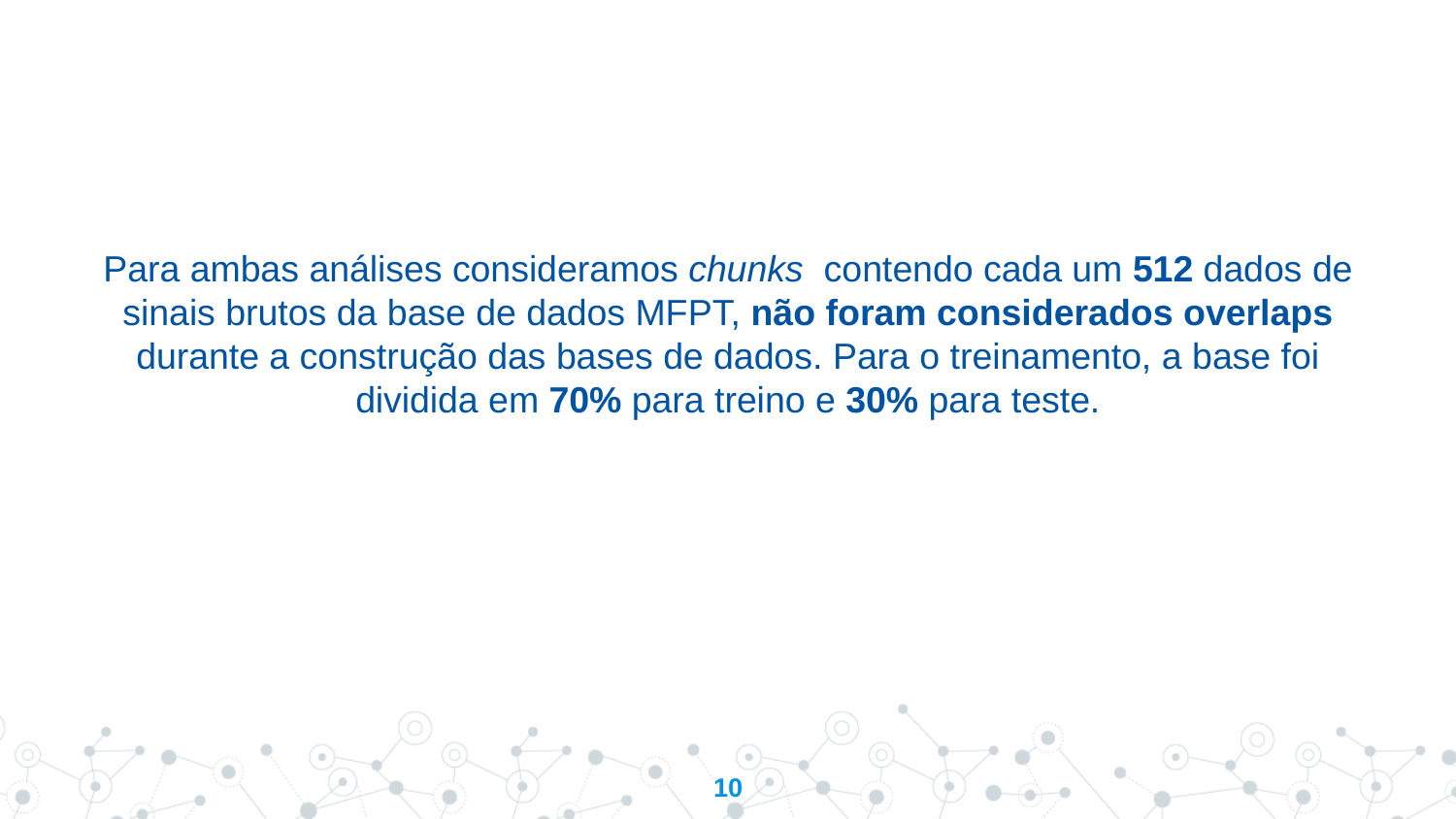

Para ambas análises consideramos chunks  contendo cada um 512 dados de sinais brutos da base de dados MFPT, não foram considerados overlaps durante a construção das bases de dados. Para o treinamento, a base foi dividida em 70% para treino e 30% para teste.
10